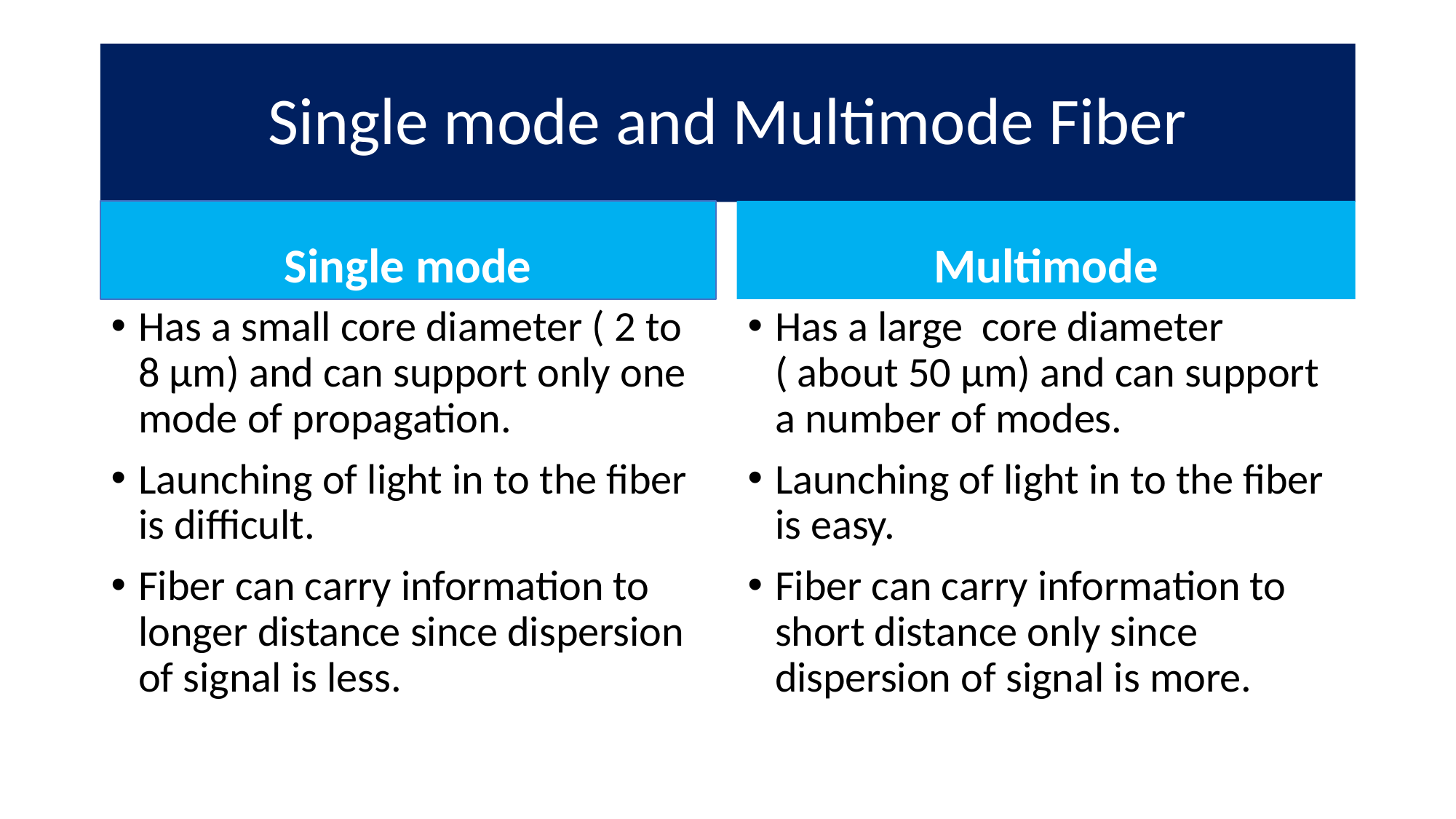

# Single mode and Multimode Fiber
Single mode
Multimode
Has a small core diameter ( 2 to 8 µm) and can support only one mode of propagation.
Launching of light in to the fiber is difficult.
Fiber can carry information to longer distance since dispersion of signal is less.

Has a large  core diameter ( about 50 µm) and can support a number of modes.
Launching of light in to the fiber is easy.
Fiber can carry information to short distance only since dispersion of signal is more.